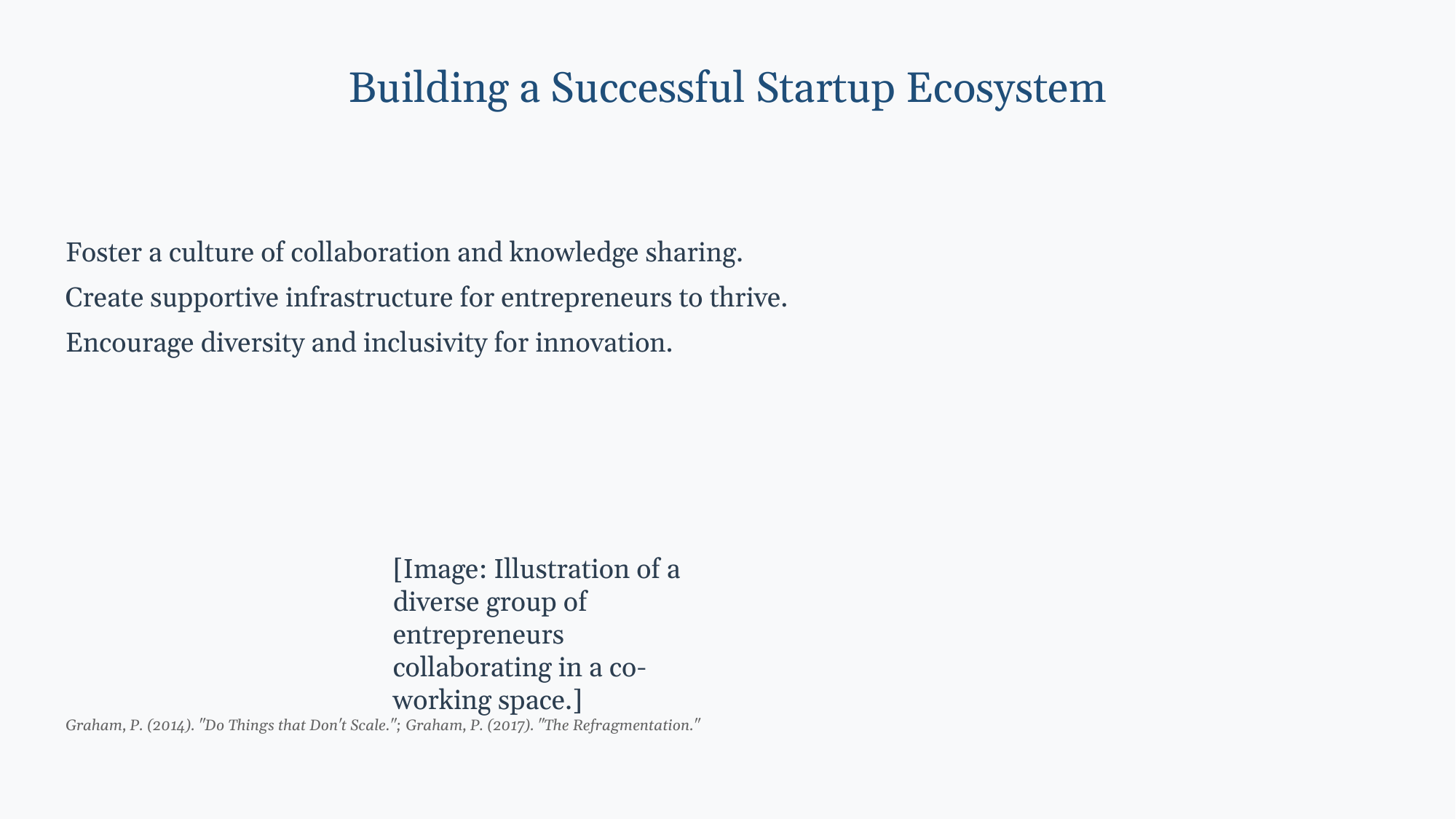

Building a Successful Startup Ecosystem
Foster a culture of collaboration and knowledge sharing.
Create supportive infrastructure for entrepreneurs to thrive.
Encourage diversity and inclusivity for innovation.
[Image: Illustration of a diverse group of entrepreneurs collaborating in a co-working space.]
Graham, P. (2014). "Do Things that Don't Scale."; Graham, P. (2017). "The Refragmentation."